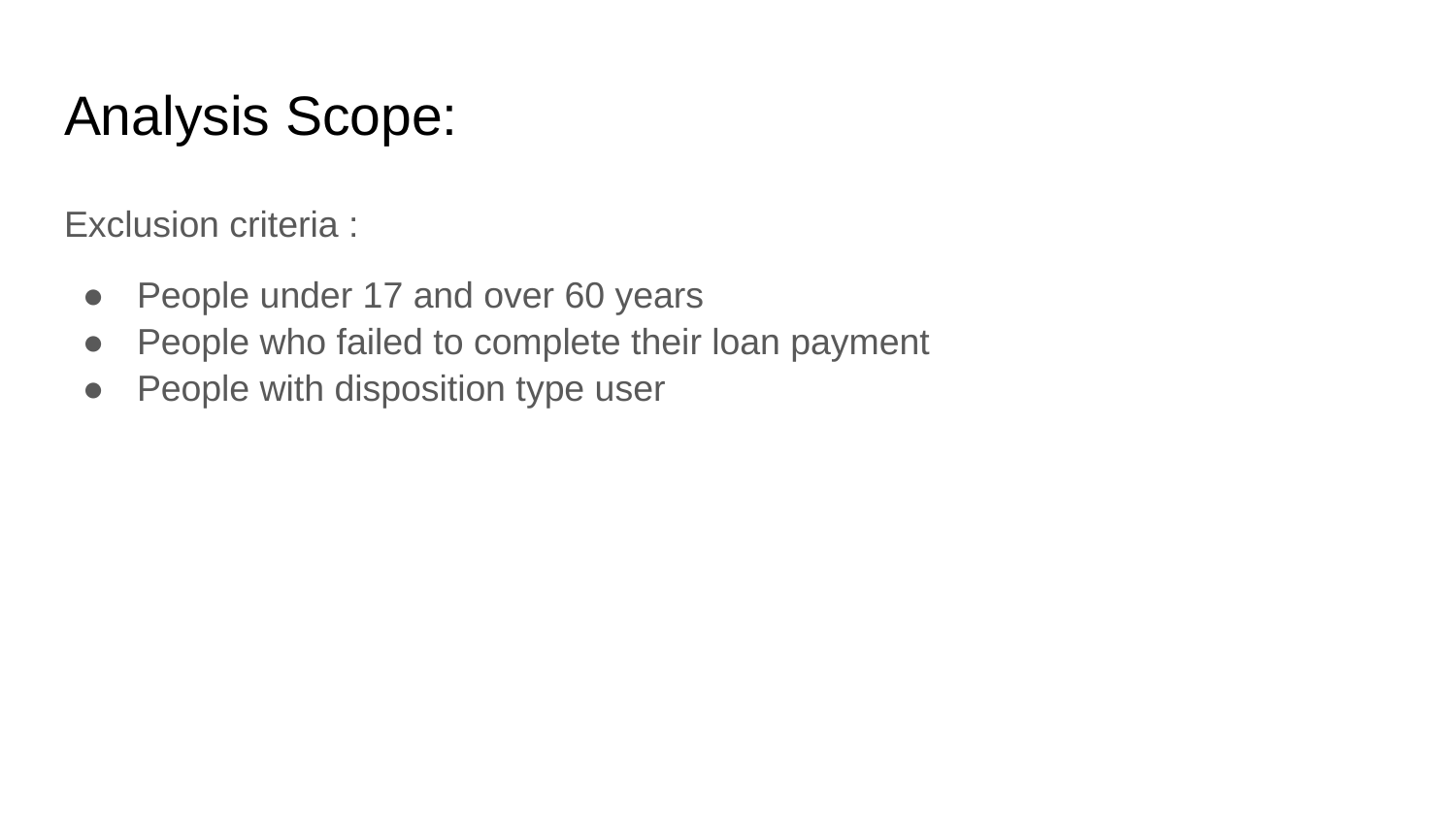

# Analysis Scope:

Exclusion criteria :
People under 17 and over 60 years
People who failed to complete their loan payment
People with disposition type user